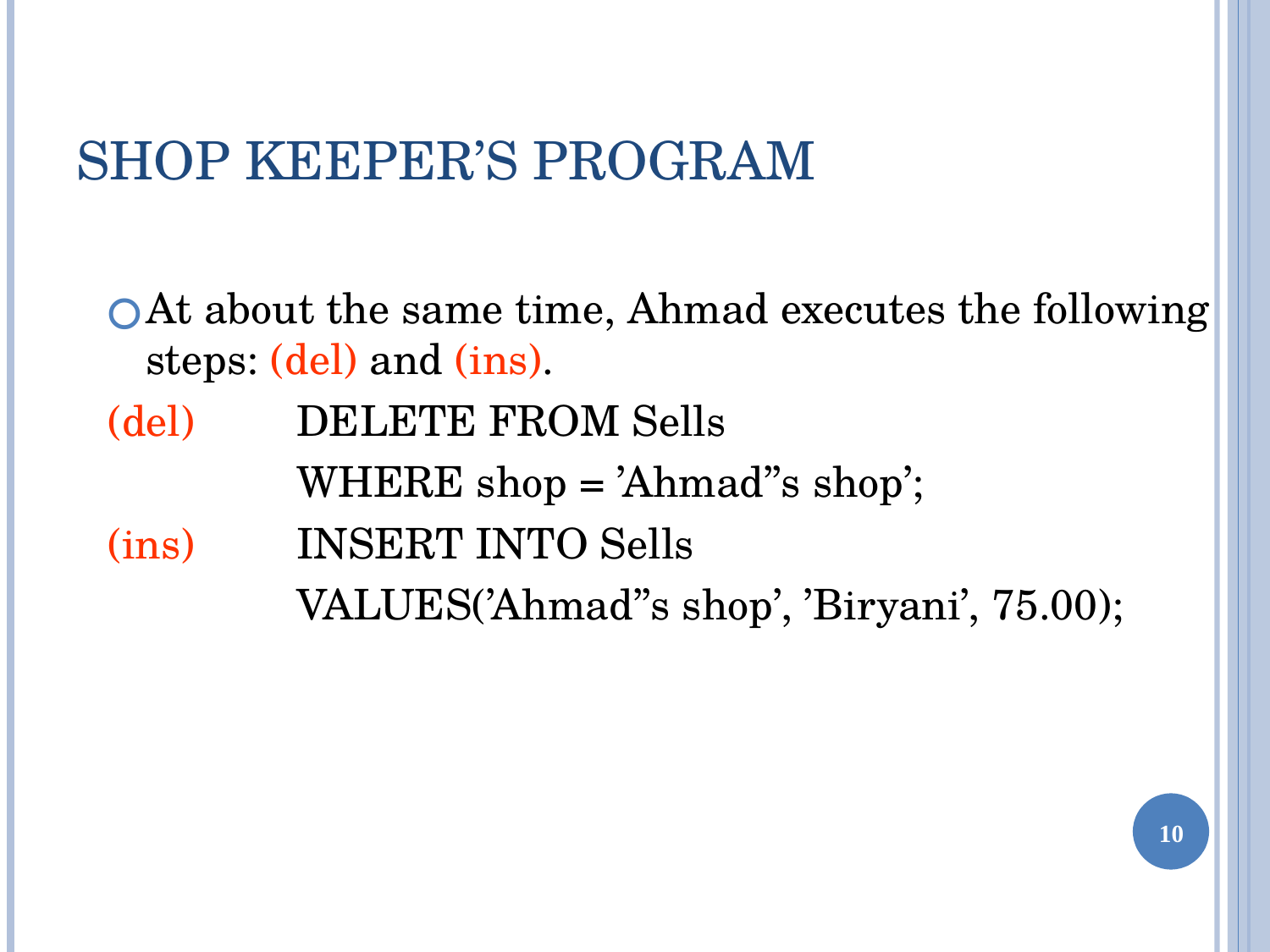

# SHOP KEEPER’S PROGRAM
At about the same time, Ahmad executes the following steps: (del) and (ins).
(del)	  DELETE FROM Sells
		  WHERE shop = ’Ahmad’’s shop’;
(ins)	  INSERT INTO Sells
		  VALUES(’Ahmad’’s shop’, ’Biryani’, 75.00);
10